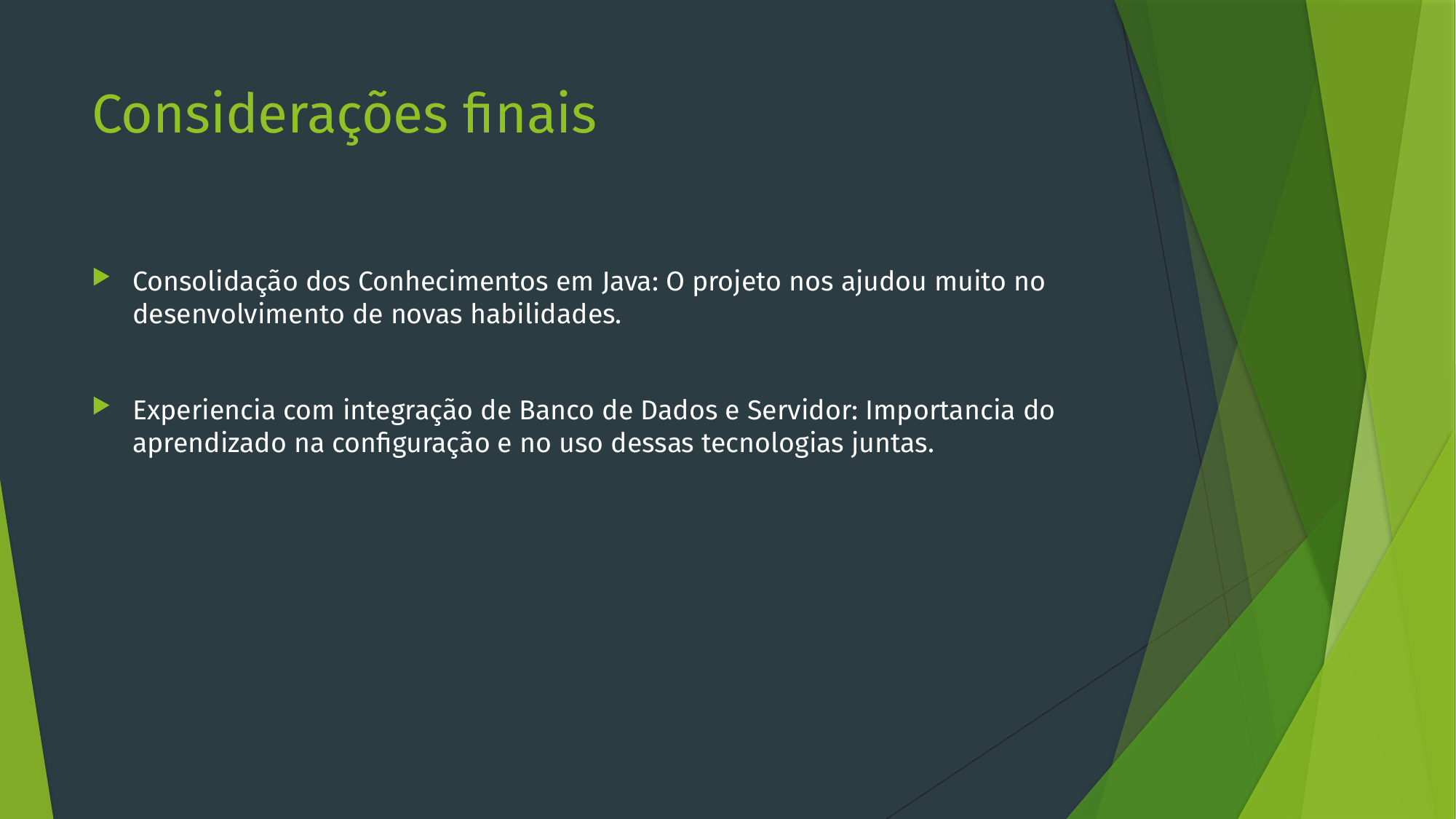

# Considerações finais
Consolidação dos Conhecimentos em Java: O projeto nos ajudou muito no desenvolvimento de novas habilidades.

Experiencia com integração de Banco de Dados e Servidor: Importancia do aprendizado na configuração e no uso dessas tecnologias juntas.